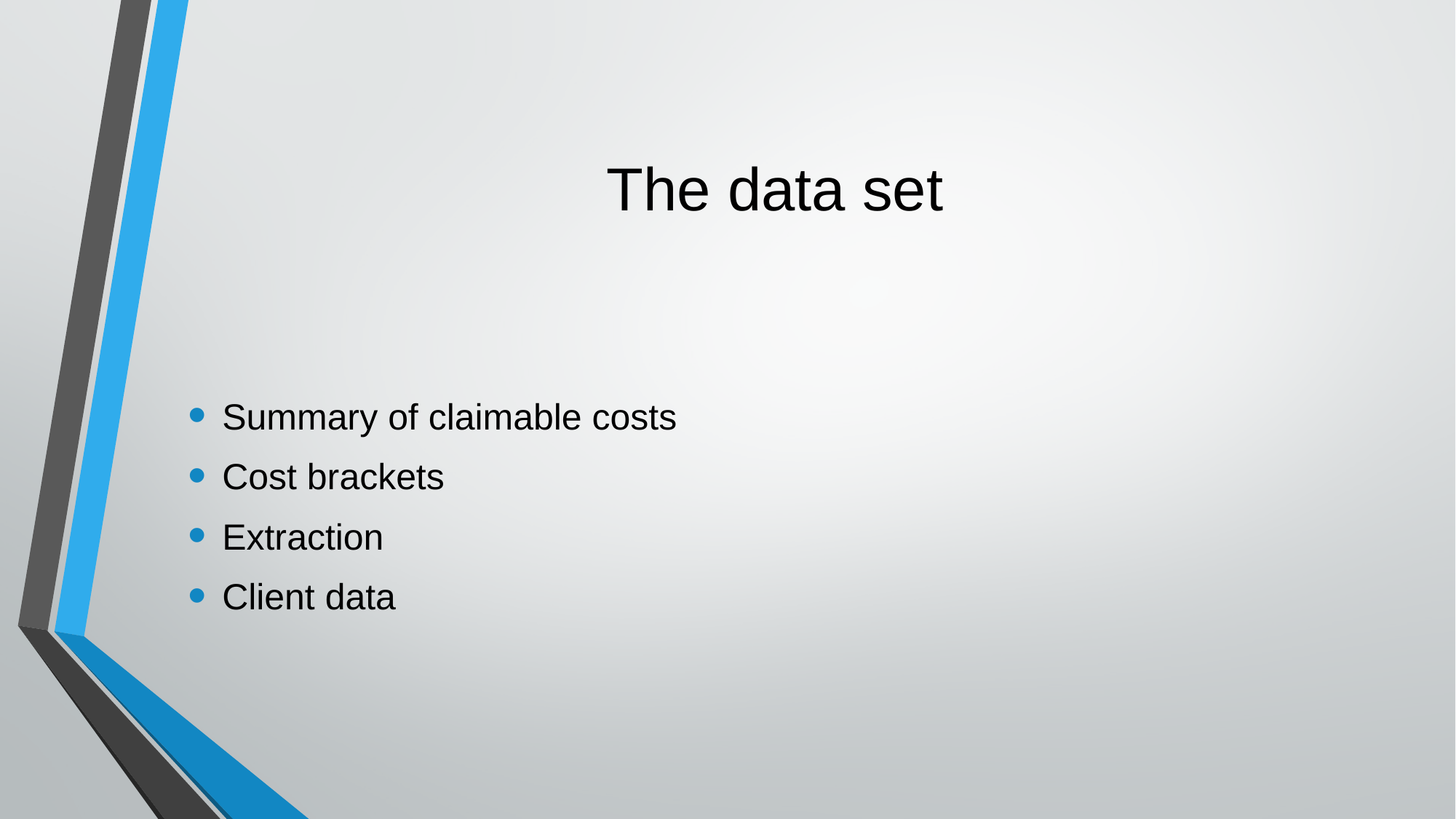

# The data set
Summary of claimable costs
Cost brackets
Extraction
Client data